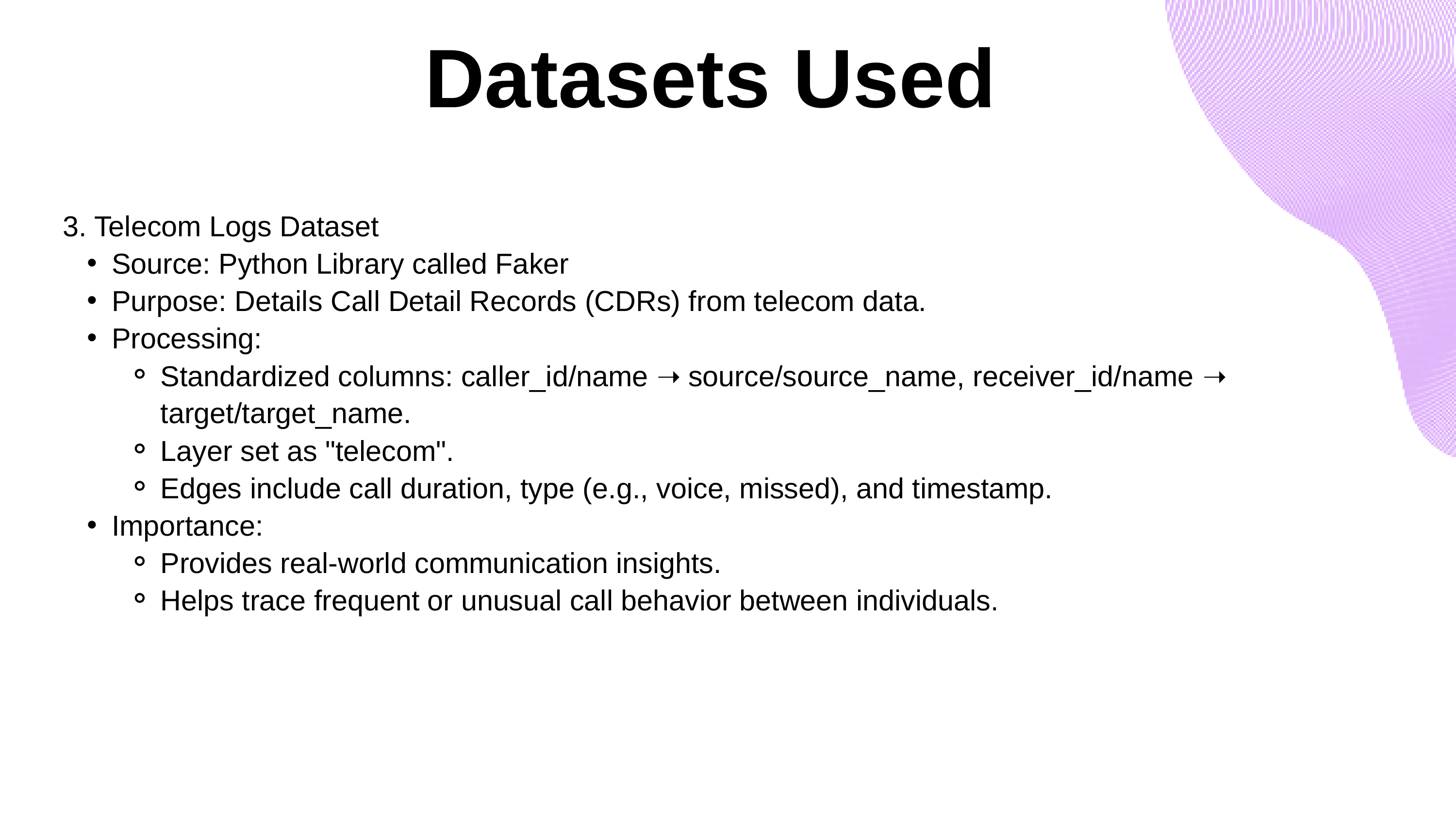

Datasets Used
3. Telecom Logs Dataset
Source: Python Library called Faker
Purpose: Details Call Detail Records (CDRs) from telecom data.
Processing:
Standardized columns: caller_id/name ➝ source/source_name, receiver_id/name ➝ target/target_name.
Layer set as "telecom".
Edges include call duration, type (e.g., voice, missed), and timestamp.
Importance:
Provides real-world communication insights.
Helps trace frequent or unusual call behavior between individuals.